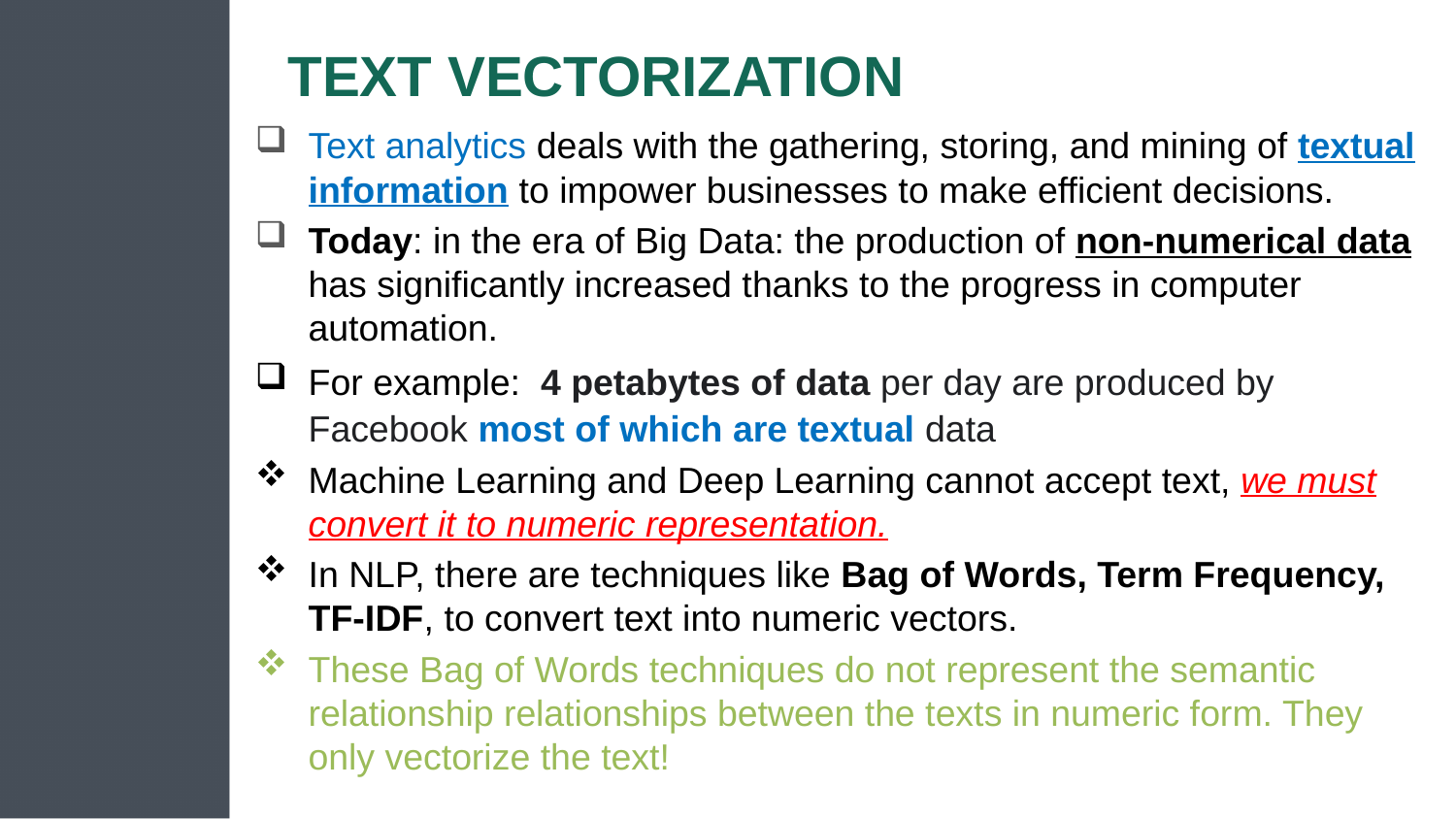

# TEXT VECTORIZATION
Text analytics deals with the gathering, storing, and mining of textual information to impower businesses to make efficient decisions.
Today: in the era of Big Data: the production of non-numerical data has significantly increased thanks to the progress in computer automation.
For example:  4 petabytes of data per day are produced by Facebook most of which are textual data
Machine Learning and Deep Learning cannot accept text, we must convert it to numeric representation.
In NLP, there are techniques like Bag of Words, Term Frequency, TF-IDF, to convert text into numeric vectors.
These Bag of Words techniques do not represent the semantic relationship relationships between the texts in numeric form. They only vectorize the text!